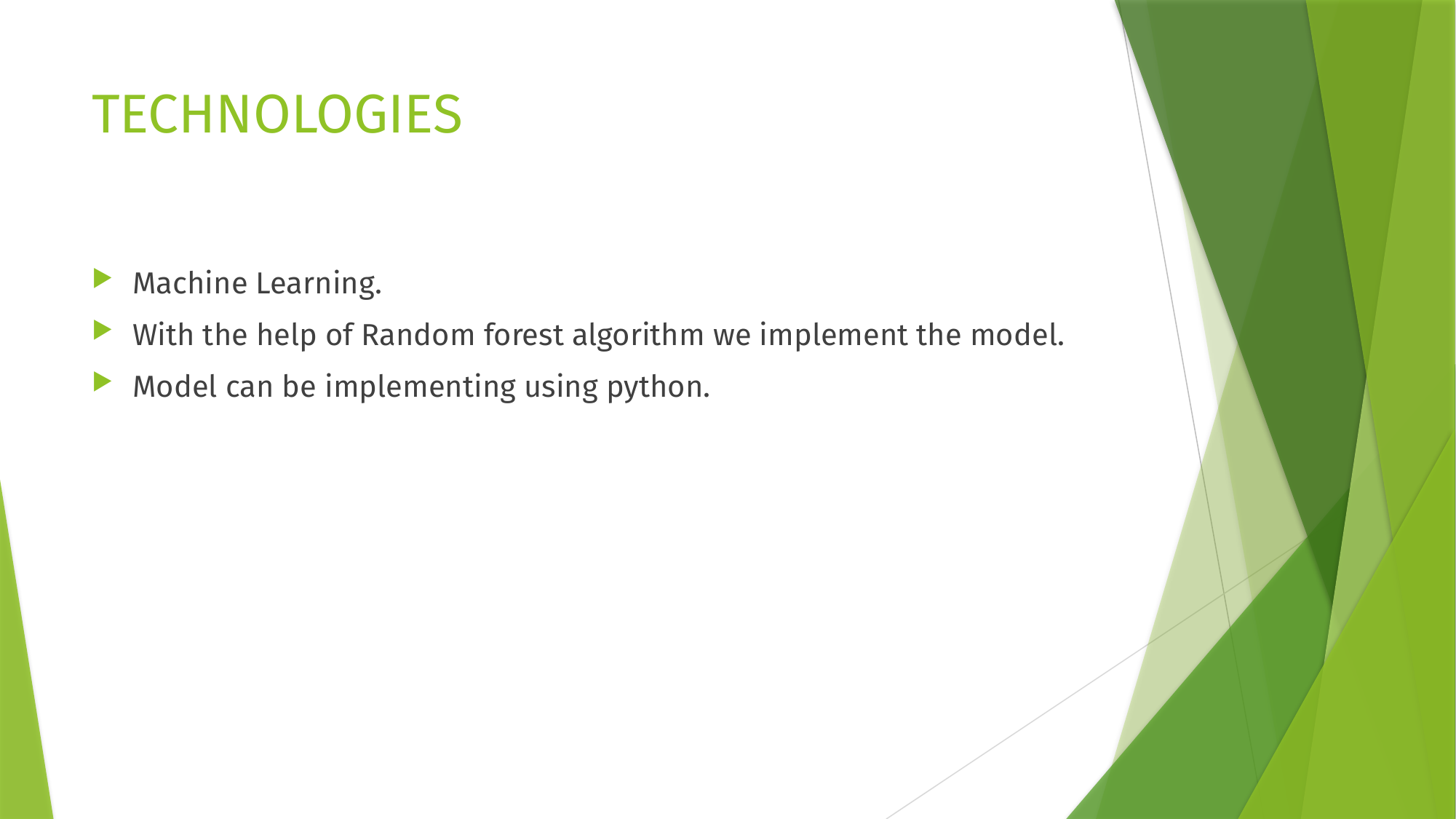

# TECHNOLOGIES
Machine Learning.
With the help of Random forest algorithm we implement the model.
Model can be implementing using python.